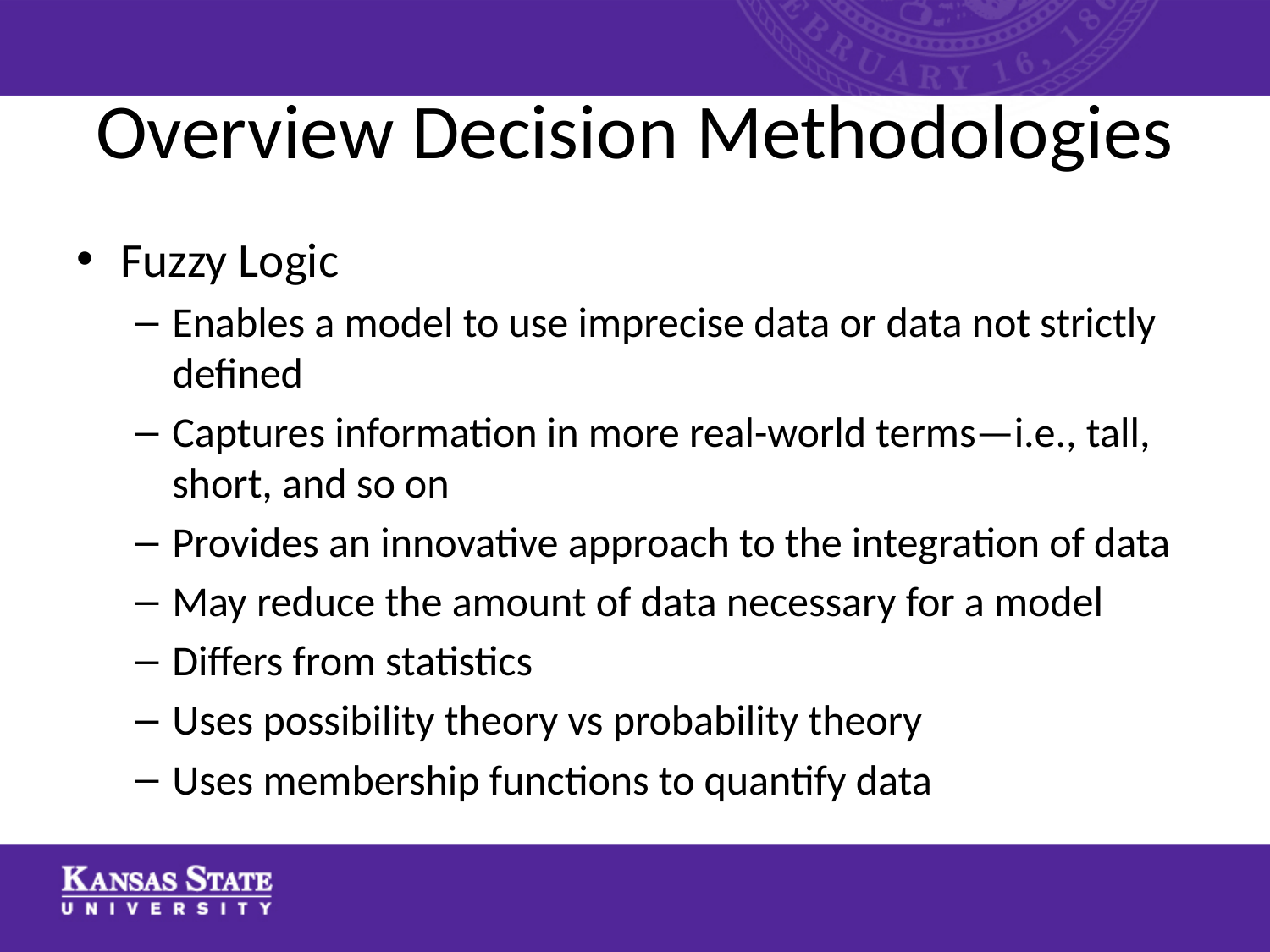

# Overview Decision Methodologies
Fuzzy Logic
Enables a model to use imprecise data or data not strictly defined
Captures information in more real-world terms—i.e., tall, short, and so on
Provides an innovative approach to the integration of data
May reduce the amount of data necessary for a model
Differs from statistics
Uses possibility theory vs probability theory
Uses membership functions to quantify data